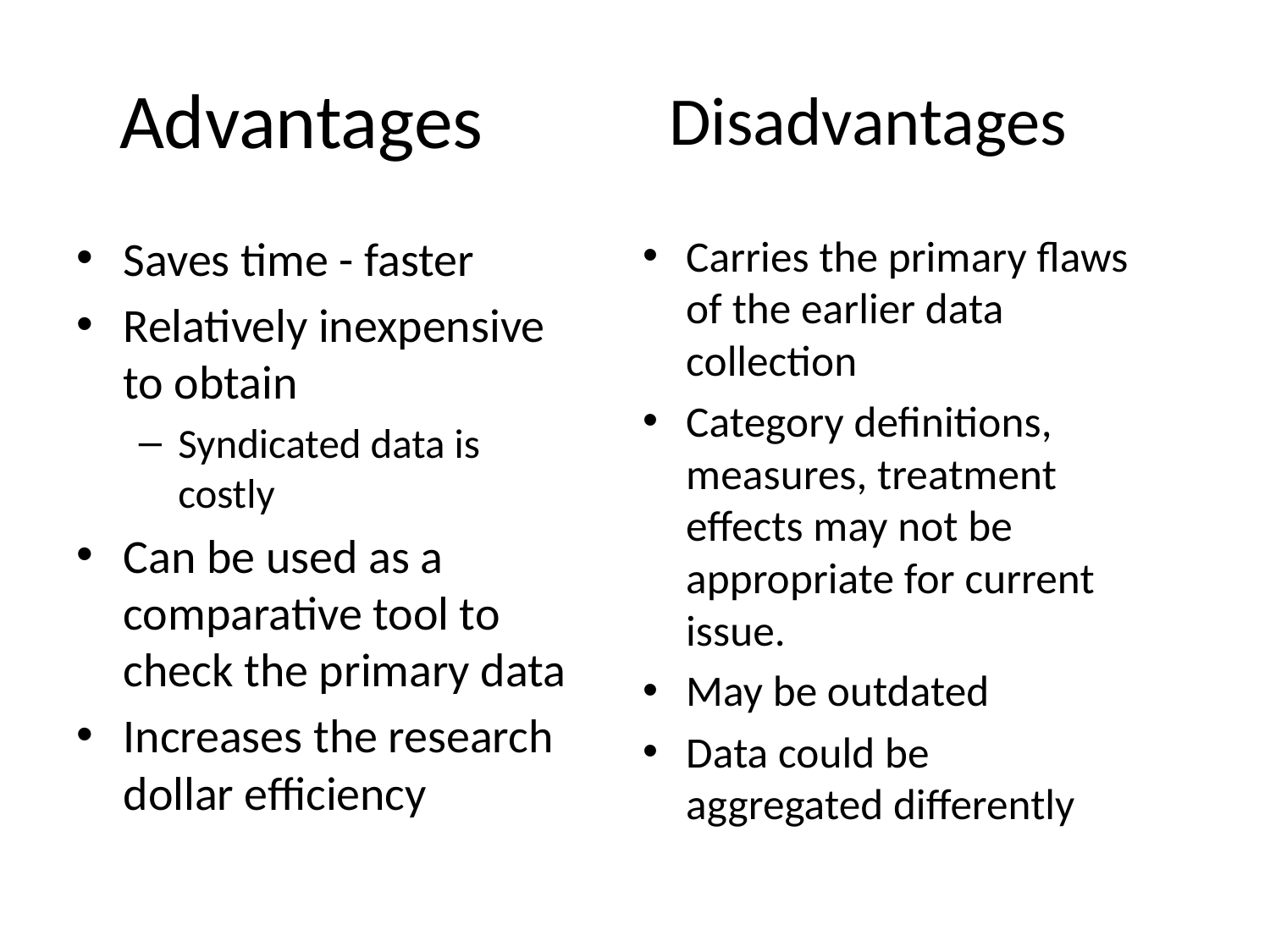

# Advantages
Disadvantages
Saves time - faster
Relatively inexpensive to obtain
Syndicated data is costly
Can be used as a comparative tool to check the primary data
Increases the research dollar efficiency
Carries the primary flaws of the earlier data collection
Category definitions, measures, treatment effects may not be appropriate for current issue.
May be outdated
Data could be aggregated differently